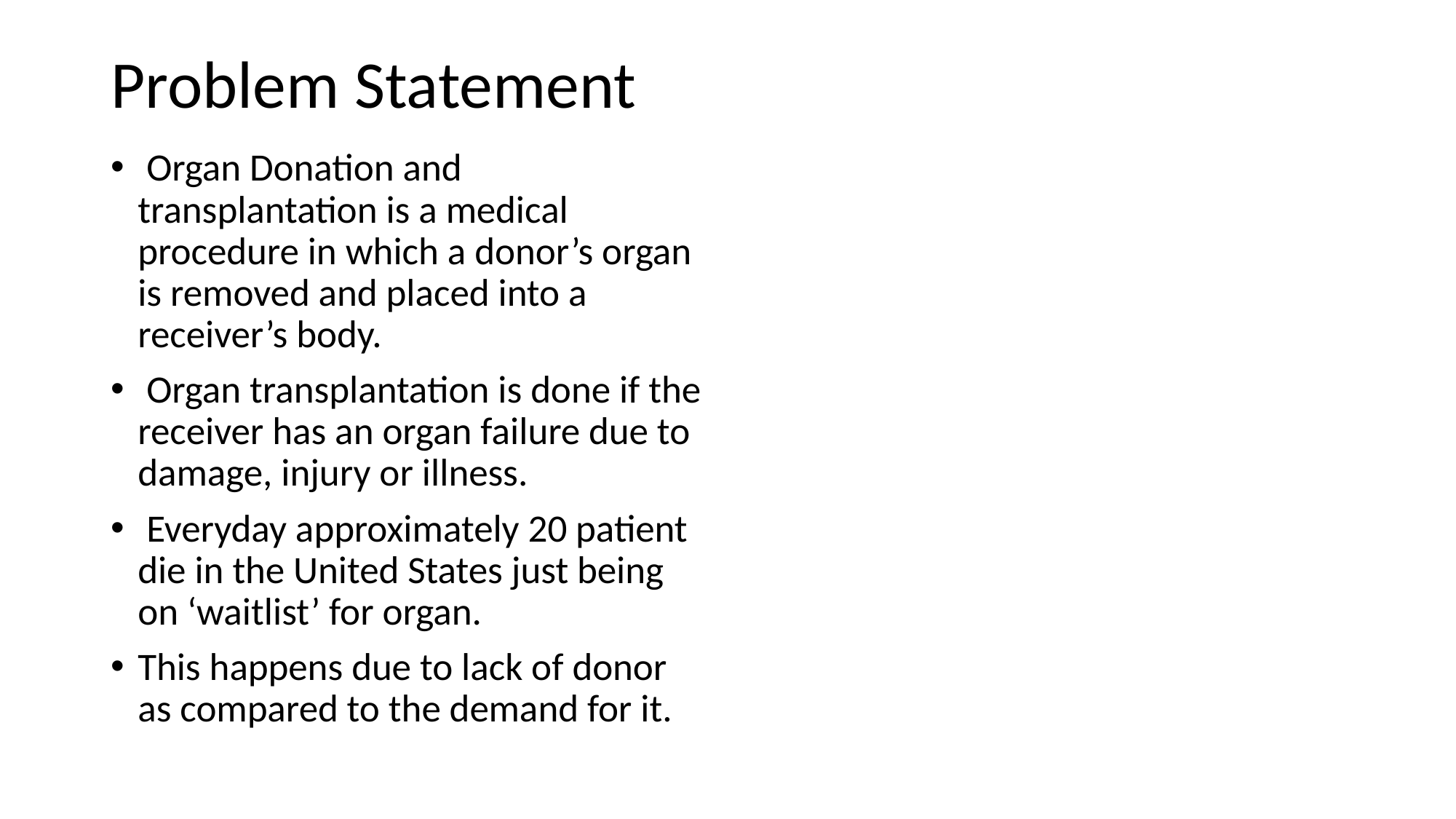

# Problem Statement
 Organ Donation and transplantation is a medical procedure in which a donor’s organ is removed and placed into a receiver’s body.
 Organ transplantation is done if the receiver has an organ failure due to damage, injury or illness.
 Everyday approximately 20 patient die in the United States just being on ‘waitlist’ for organ.
This happens due to lack of donor as compared to the demand for it.